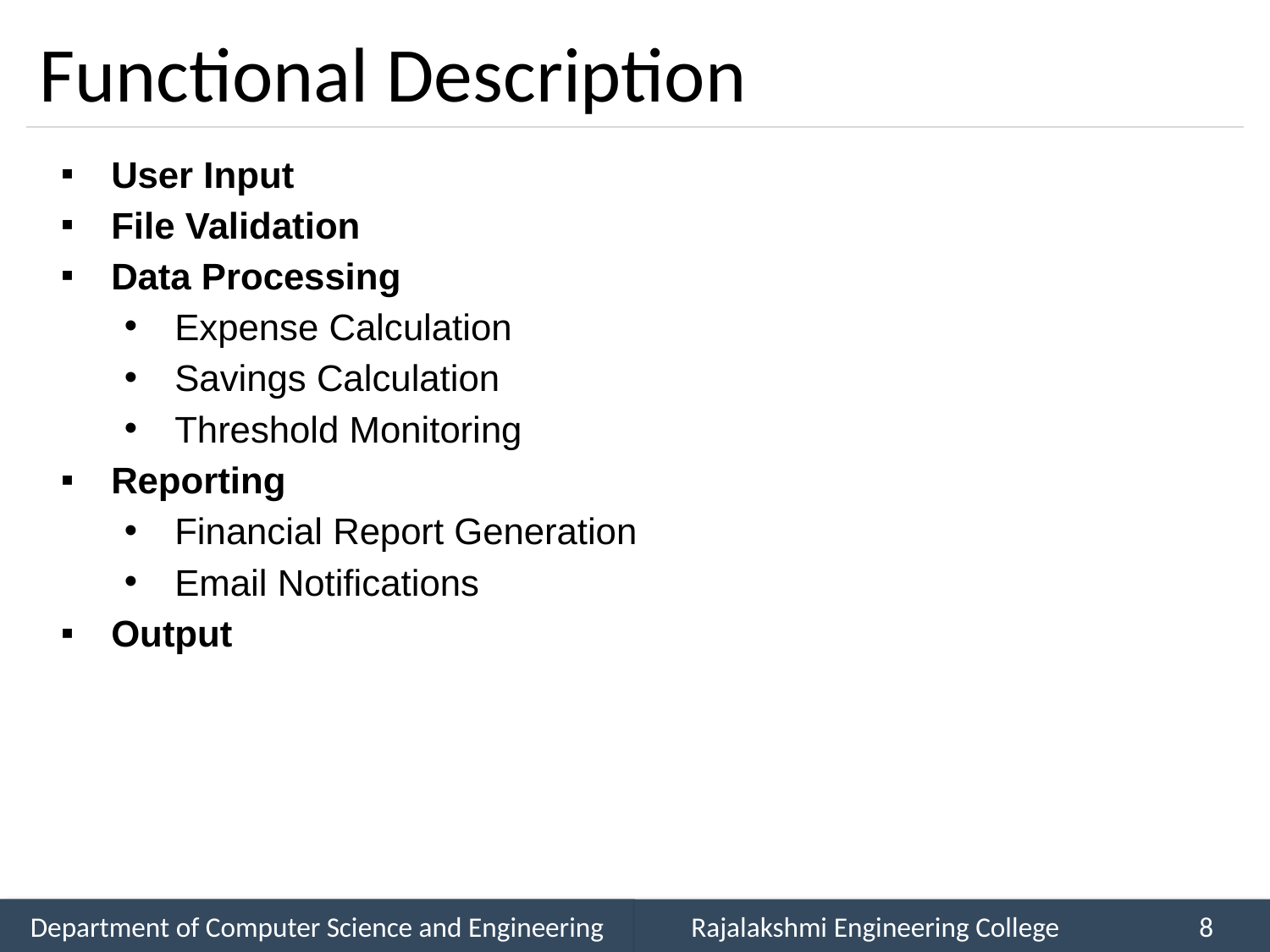

# Functional Description
User Input
File Validation
Data Processing
Expense Calculation
Savings Calculation
Threshold Monitoring
Reporting
Financial Report Generation
Email Notifications
Output